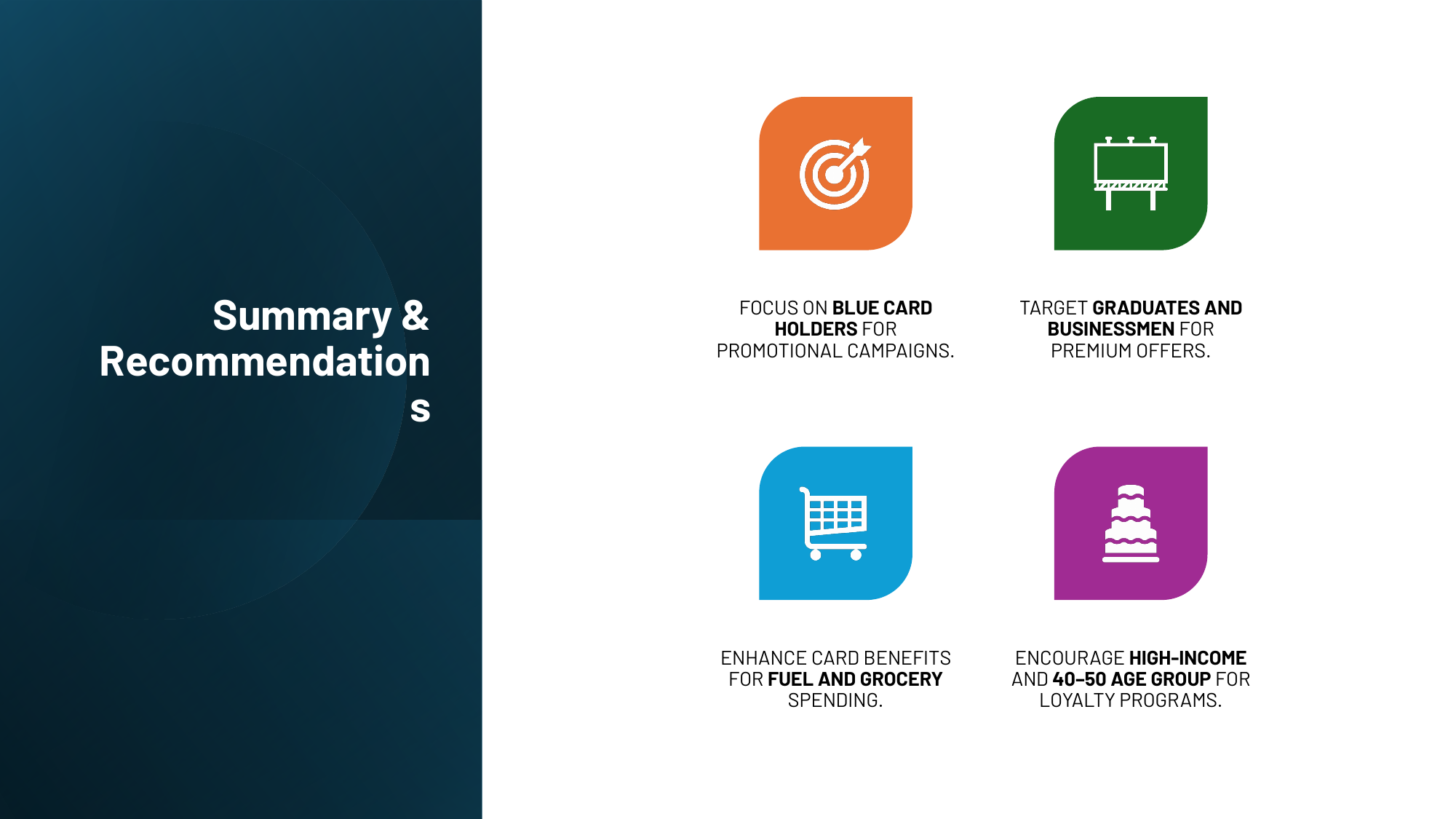

Focus on Blue card holders for promotional campaigns.
Target graduates and businessmen for premium offers.
Enhance card benefits for fuel and grocery spending.
Encourage high-income and 40–50 age group for loyalty programs.

# Summary & Recommendations